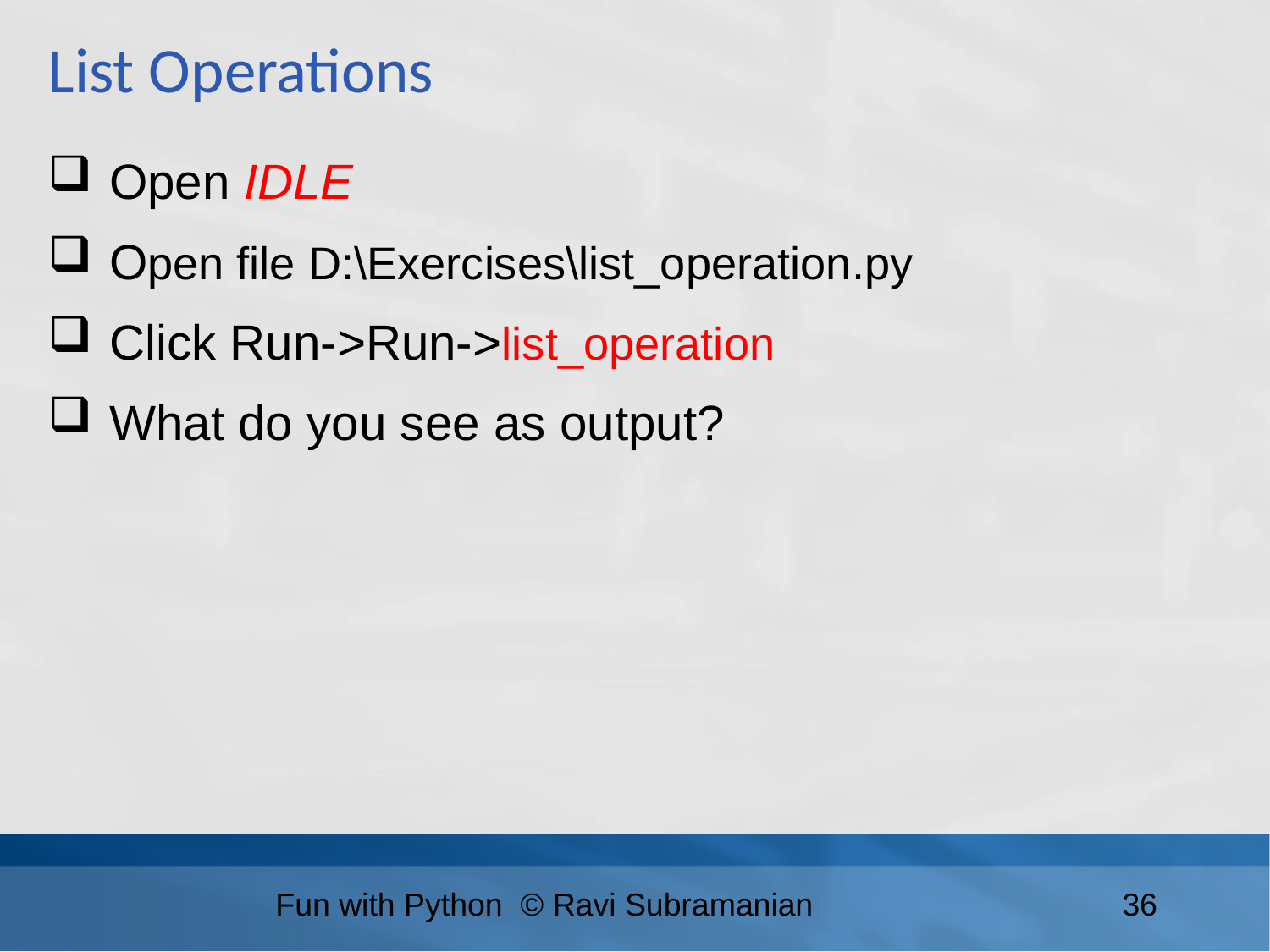

List Operations
 Open IDLE
 Open file D:\Exercises\list_operation.py
 Click Run->Run->list_operation
 What do you see as output?